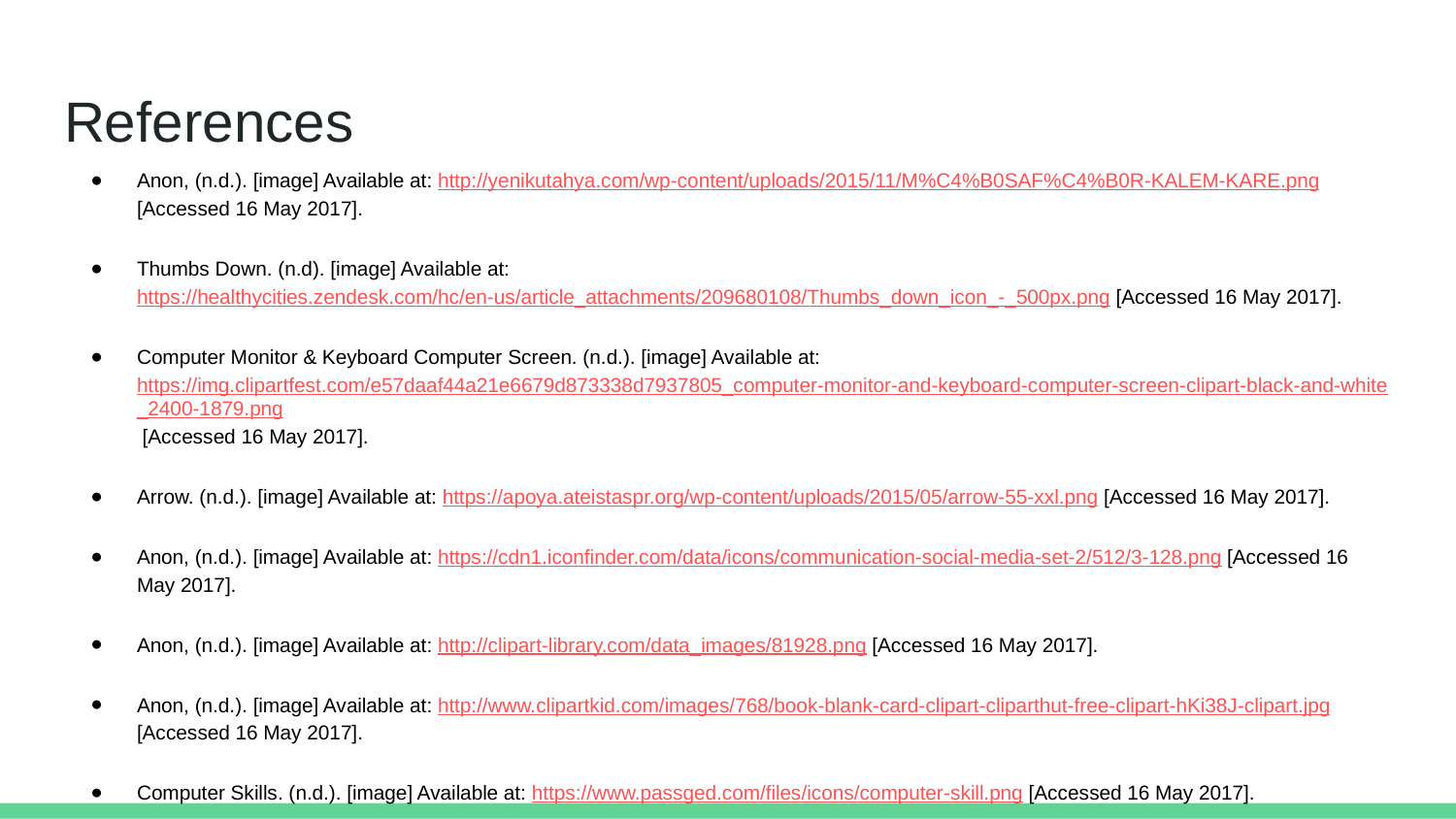

# References
Anon, (n.d.). [image] Available at: http://yenikutahya.com/wp-content/uploads/2015/11/M%C4%B0SAF%C4%B0R-KALEM-KARE.png [Accessed 16 May 2017].
Thumbs Down. (n.d). [image] Available at: https://healthycities.zendesk.com/hc/en-us/article_attachments/209680108/Thumbs_down_icon_-_500px.png [Accessed 16 May 2017].
Computer Monitor & Keyboard Computer Screen. (n.d.). [image] Available at: https://img.clipartfest.com/e57daaf44a21e6679d873338d7937805_computer-monitor-and-keyboard-computer-screen-clipart-black-and-white_2400-1879.png [Accessed 16 May 2017].
Arrow. (n.d.). [image] Available at: https://apoya.ateistaspr.org/wp-content/uploads/2015/05/arrow-55-xxl.png [Accessed 16 May 2017].
Anon, (n.d.). [image] Available at: https://cdn1.iconfinder.com/data/icons/communication-social-media-set-2/512/3-128.png [Accessed 16 May 2017].
Anon, (n.d.). [image] Available at: http://clipart-library.com/data_images/81928.png [Accessed 16 May 2017].
Anon, (n.d.). [image] Available at: http://www.clipartkid.com/images/768/book-blank-card-clipart-cliparthut-free-clipart-hKi38J-clipart.jpg [Accessed 16 May 2017].
Computer Skills. (n.d.). [image] Available at: https://www.passged.com/files/icons/computer-skill.png [Accessed 16 May 2017].
Teacher. (2017). [image] Available at: https://cdn.pixabay.com/photo/2016/03/31/15/18/teacher-1293148_1280.png [Accessed 16 May 2017].
Eye Ball. (n.d.). [image] Available at: http://cliparting.com/wp-content/uploads/2016/06/Eyeball-eye-clip-art-clipart-cliparts-for-you-image.png [Accessed 16 May 2017].
Scan Port. (n.d.). [image] Available at: http://www.iconshock.com/img_jpg/STROKE/security/jpg/128/scan_port_icon.jpg [Accessed 9 May 2017]
Risk Analysis. (2017). [image] Available at: http://www.ies-resilience.co.uk/images/tab_images/grid.png [Accessed 9 May 2017].
Anon, (n.d.). [image] Available at: http://www.clker.com/cliparts/O/7/n/r/k/w/hotel-icon-has-internet-in-room-hi.png  [Accessed 16 May 2017].
Anon, (n.d.). [image] Available at: https://d30y9cdsu7xlg0.cloudfront.net/png/18877-200.png [Accessed 9 May 2017].
Anon, (n.d.). [image] Available at: https://d30y9cdsu7xlg0.cloudfront.net/png/154534-200.png [Accessed 9 May 2017].